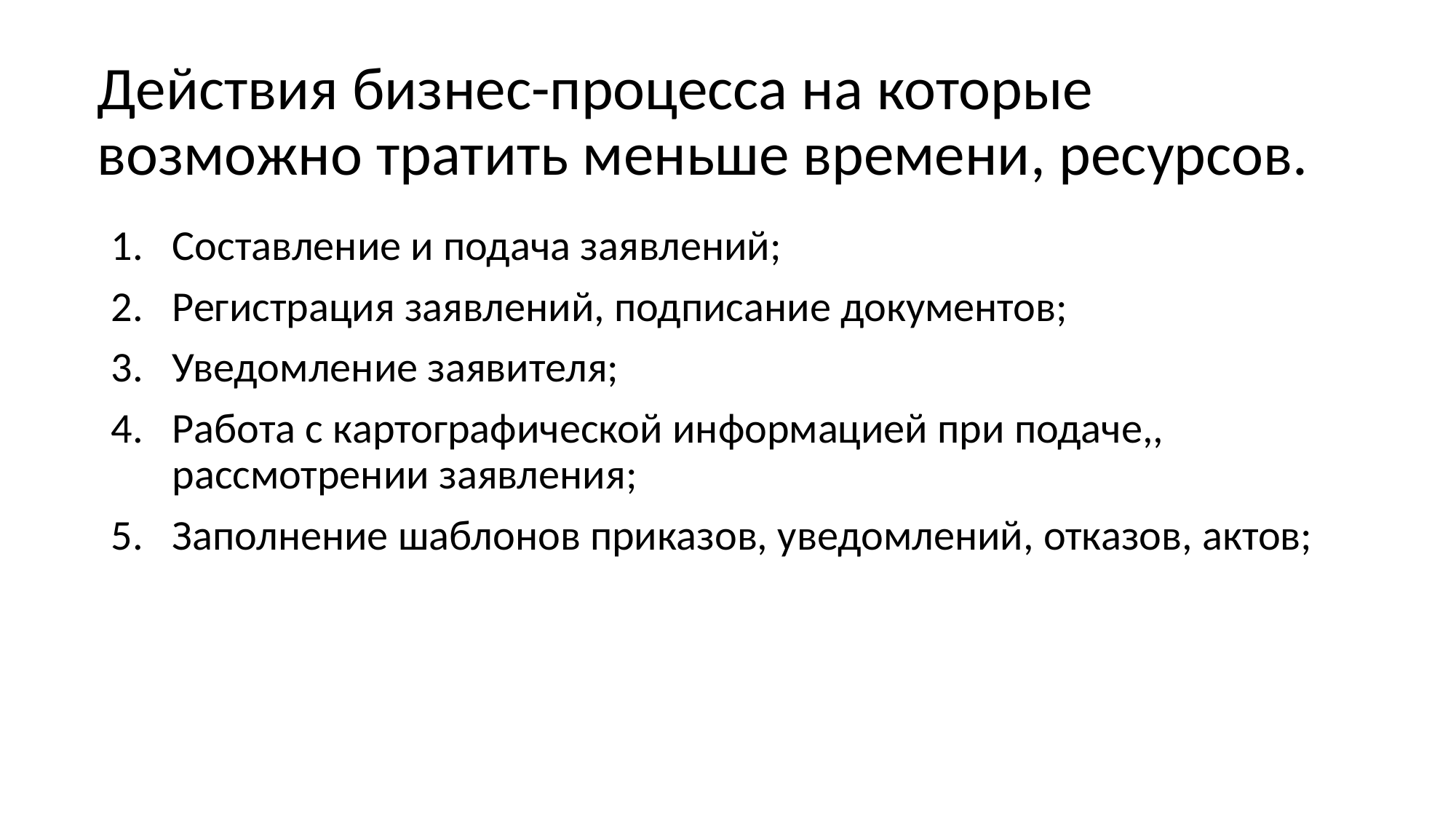

# Действия бизнес-процесса на которые возможно тратить меньше времени, ресурсов.
Составление и подача заявлений;
Регистрация заявлений, подписание документов;
Уведомление заявителя;
Работа с картографической информацией при подаче,, рассмотрении заявления;
Заполнение шаблонов приказов, уведомлений, отказов, актов;